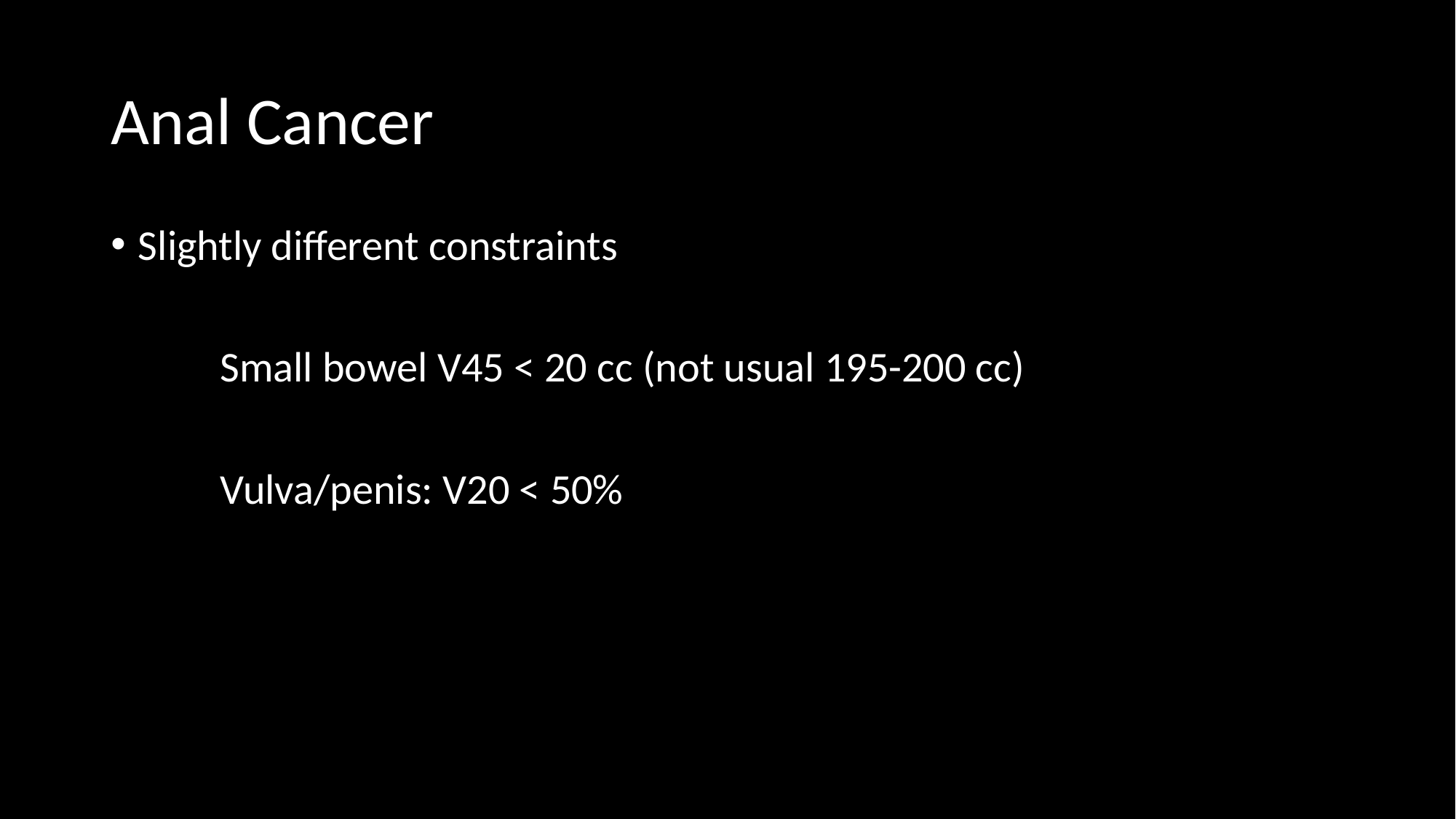

# Anal Cancer
Slightly different constraints

	Small bowel V45 < 20 cc (not usual 195-200 cc)

	Vulva/penis: V20 < 50%